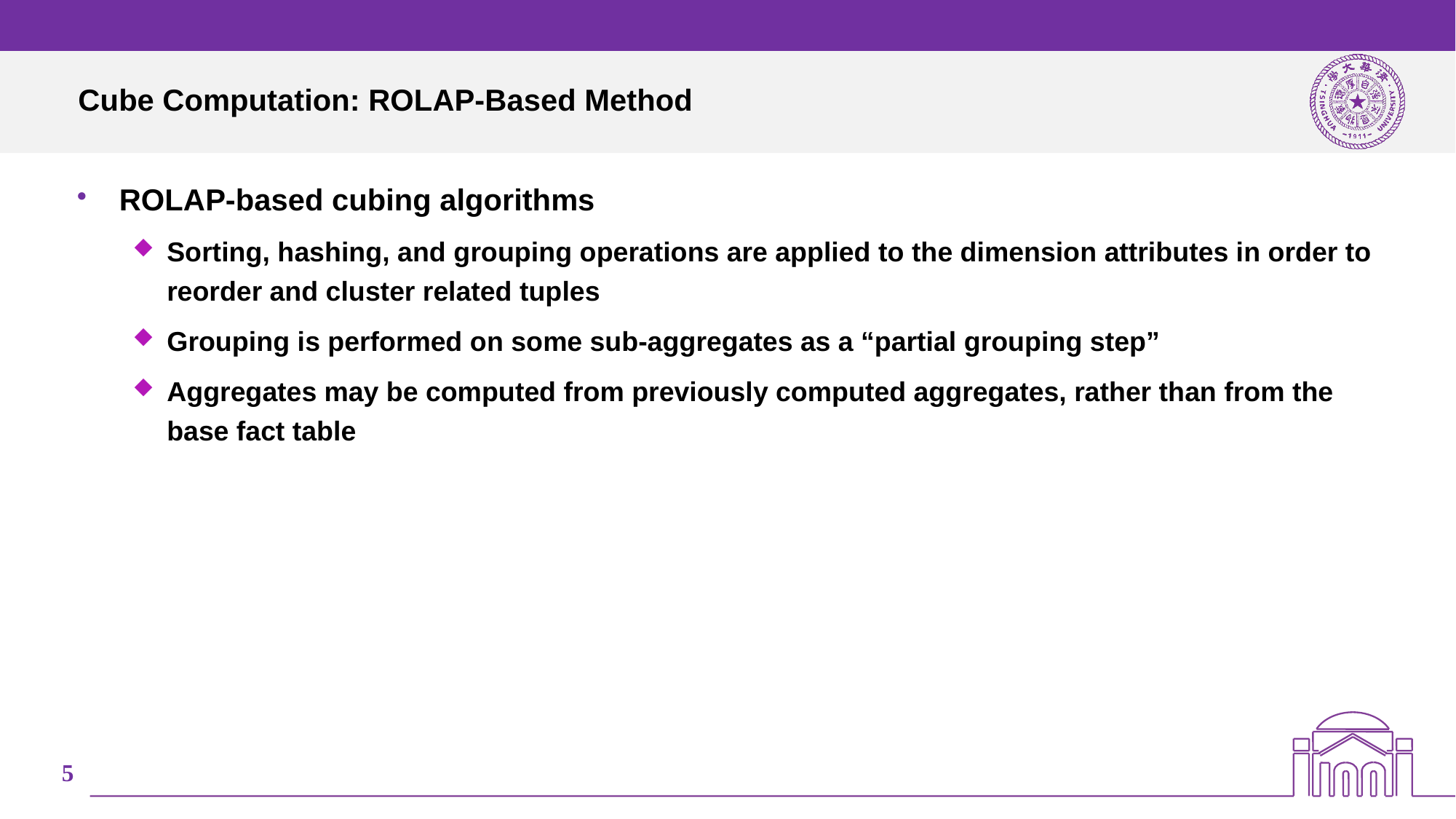

# Cube Computation: ROLAP-Based Method
ROLAP-based cubing algorithms
Sorting, hashing, and grouping operations are applied to the dimension attributes in order to reorder and cluster related tuples
Grouping is performed on some sub-aggregates as a “partial grouping step”
Aggregates may be computed from previously computed aggregates, rather than from the base fact table